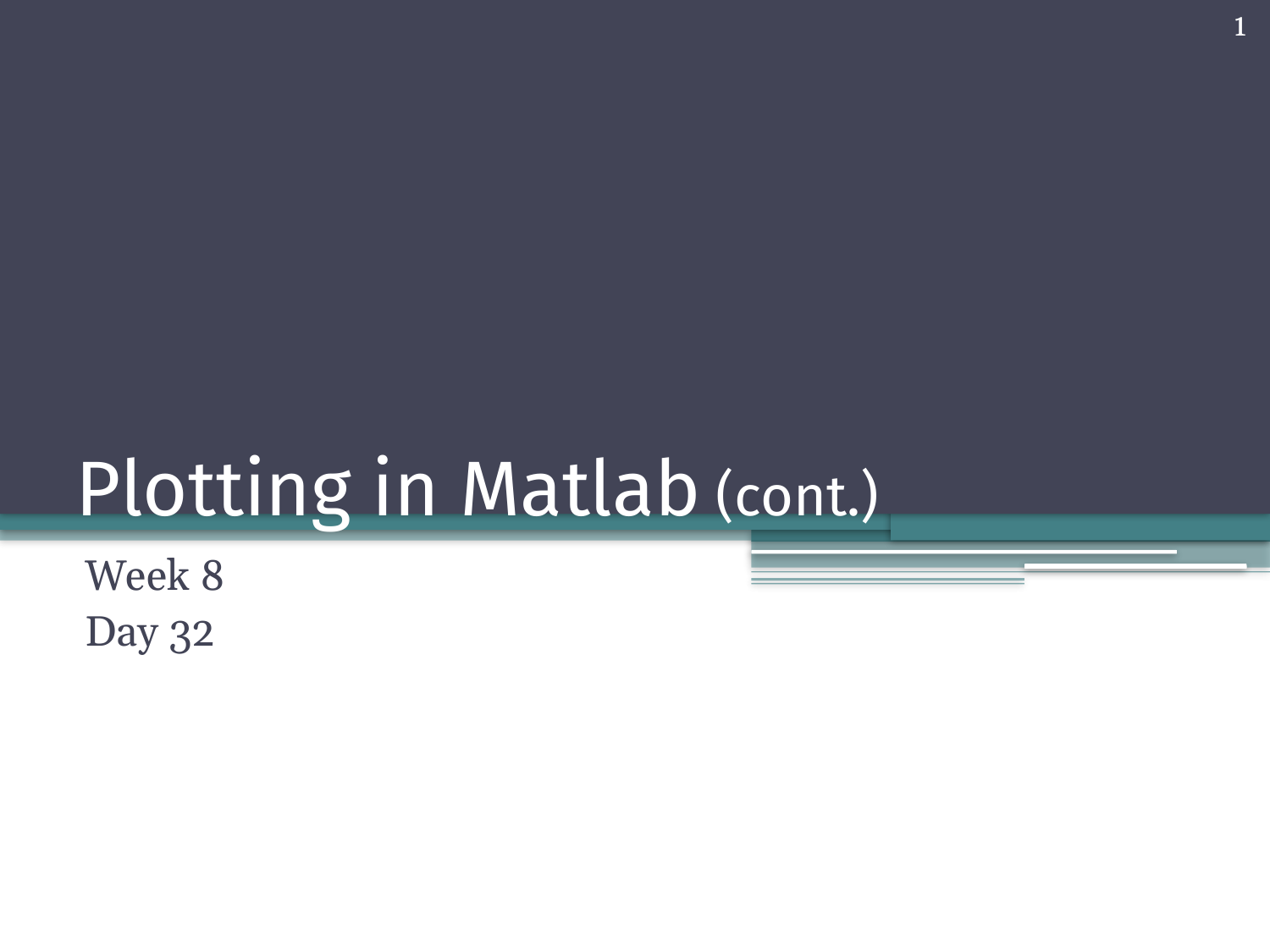

1
# Plotting in Matlab (cont.)
Week 8
Day 32